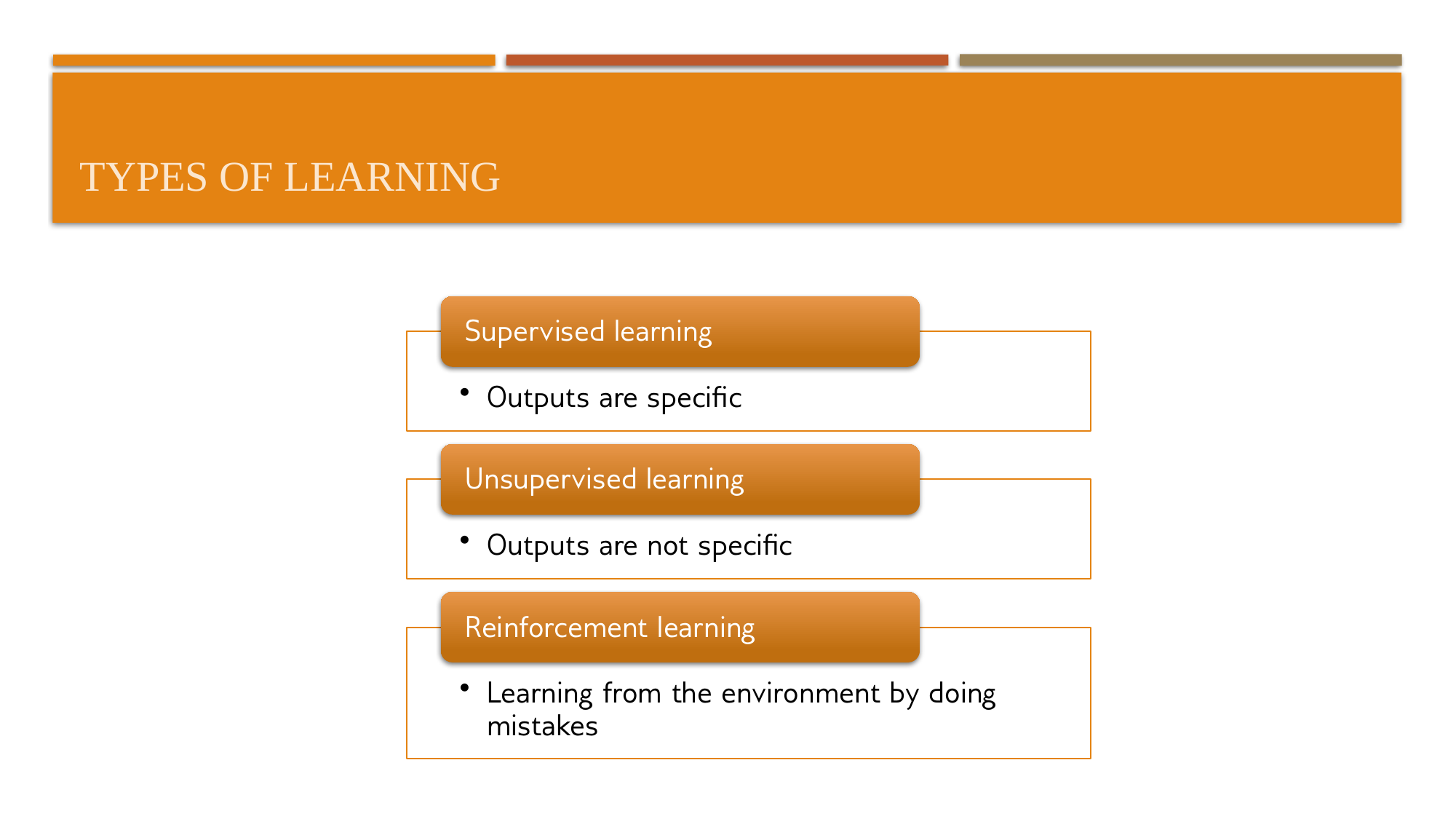

# Types of learning
Outputs are specific
Supervised learning
Outputs are not specific
Unsupervised learning
Learning from the environment by doing mistakes
Reinforcement learning